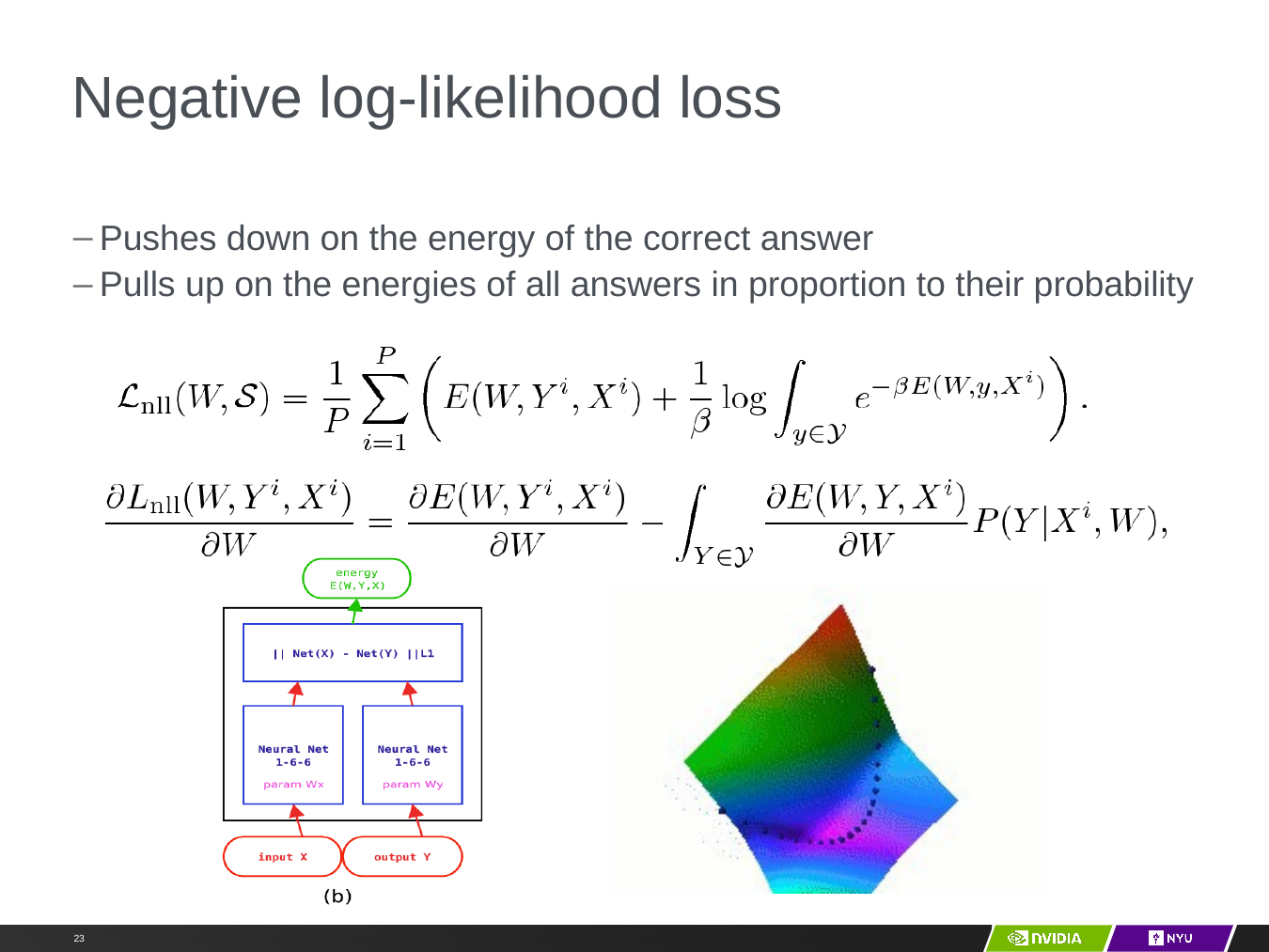

# Negative log-­likelihood loss
Pushes down on the energy of the correct answer
Pulls up on the energies of all answers in proportion to their probability